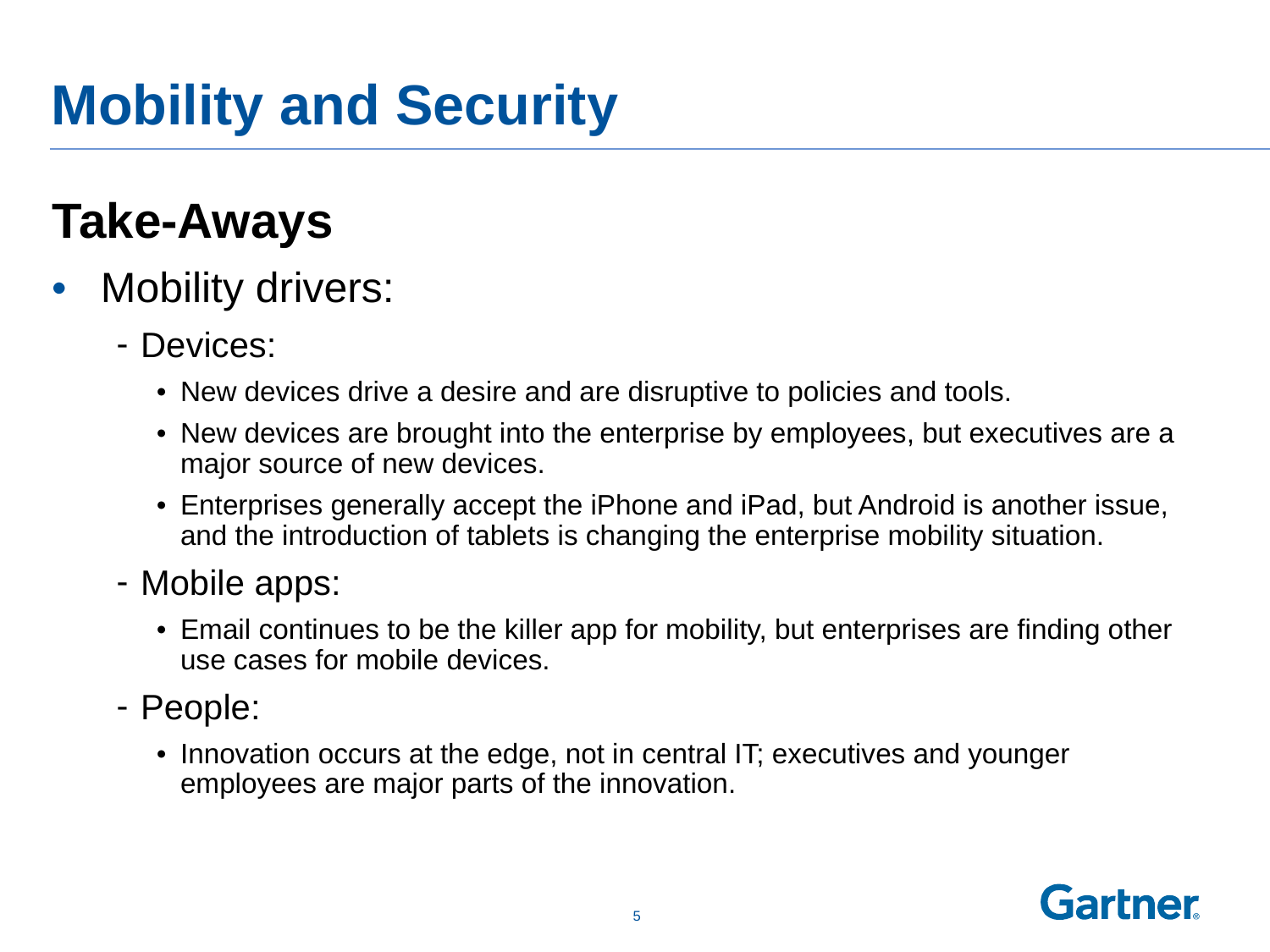

# Mobility and Security
Take-Aways
Mobility drivers:
Devices:
New devices drive a desire and are disruptive to policies and tools.
New devices are brought into the enterprise by employees, but executives are a major source of new devices.
Enterprises generally accept the iPhone and iPad, but Android is another issue, and the introduction of tablets is changing the enterprise mobility situation.
Mobile apps:
Email continues to be the killer app for mobility, but enterprises are finding other use cases for mobile devices.
People:
Innovation occurs at the edge, not in central IT; executives and younger employees are major parts of the innovation.
 5